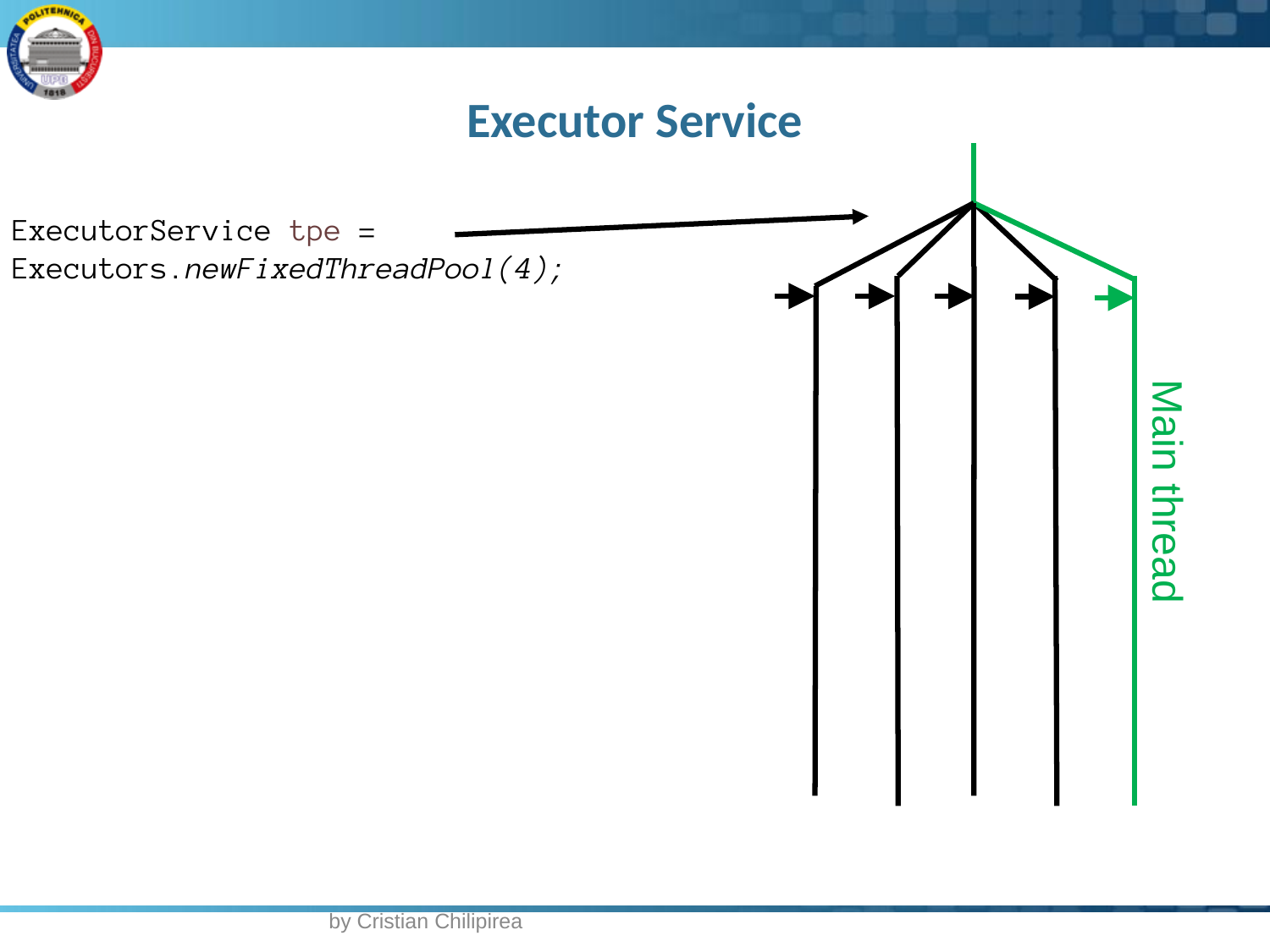

# Executor Service
ExecutorService tpe =
Executors.newFixedThreadPool(4);

Main thread
by Cristian Chilipirea